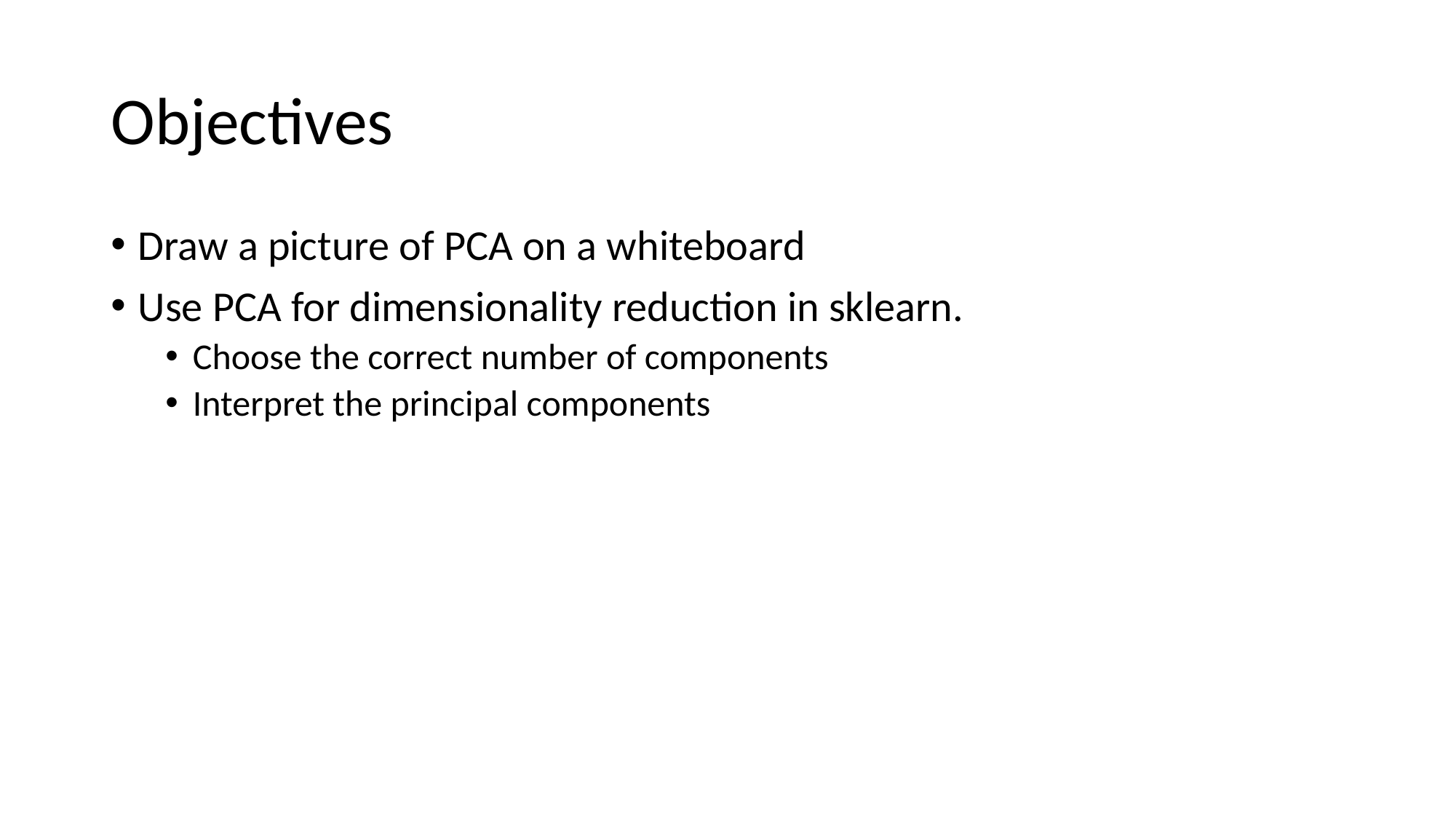

# Objectives
Draw a picture of PCA on a whiteboard
Use PCA for dimensionality reduction in sklearn.
Choose the correct number of components
Interpret the principal components